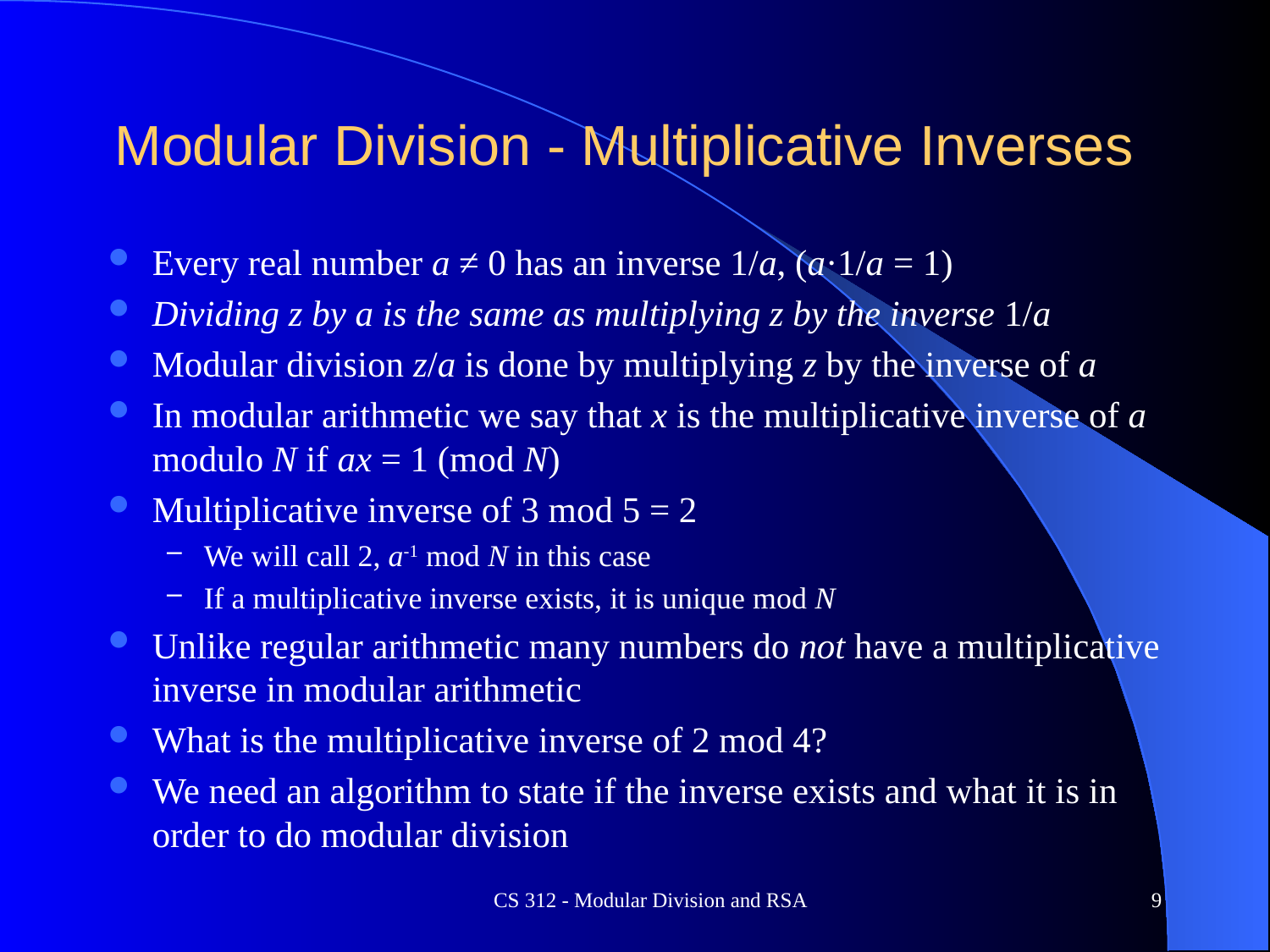

# Modular Division - Multiplicative Inverses
Every real number a ≠ 0 has an inverse 1/a, (a·1/a = 1)
Dividing z by a is the same as multiplying z by the inverse 1/a
Modular division z/a is done by multiplying z by the inverse of a
In modular arithmetic we say that x is the multiplicative inverse of a modulo N if ax = 1 (mod N)
Multiplicative inverse of 3 mod 5 = 2
We will call 2, a-1 mod N in this case
If a multiplicative inverse exists, it is unique mod N
Unlike regular arithmetic many numbers do not have a multiplicative inverse in modular arithmetic
What is the multiplicative inverse of 2 mod 4?
We need an algorithm to state if the inverse exists and what it is in order to do modular division
CS 312 - Modular Division and RSA
9